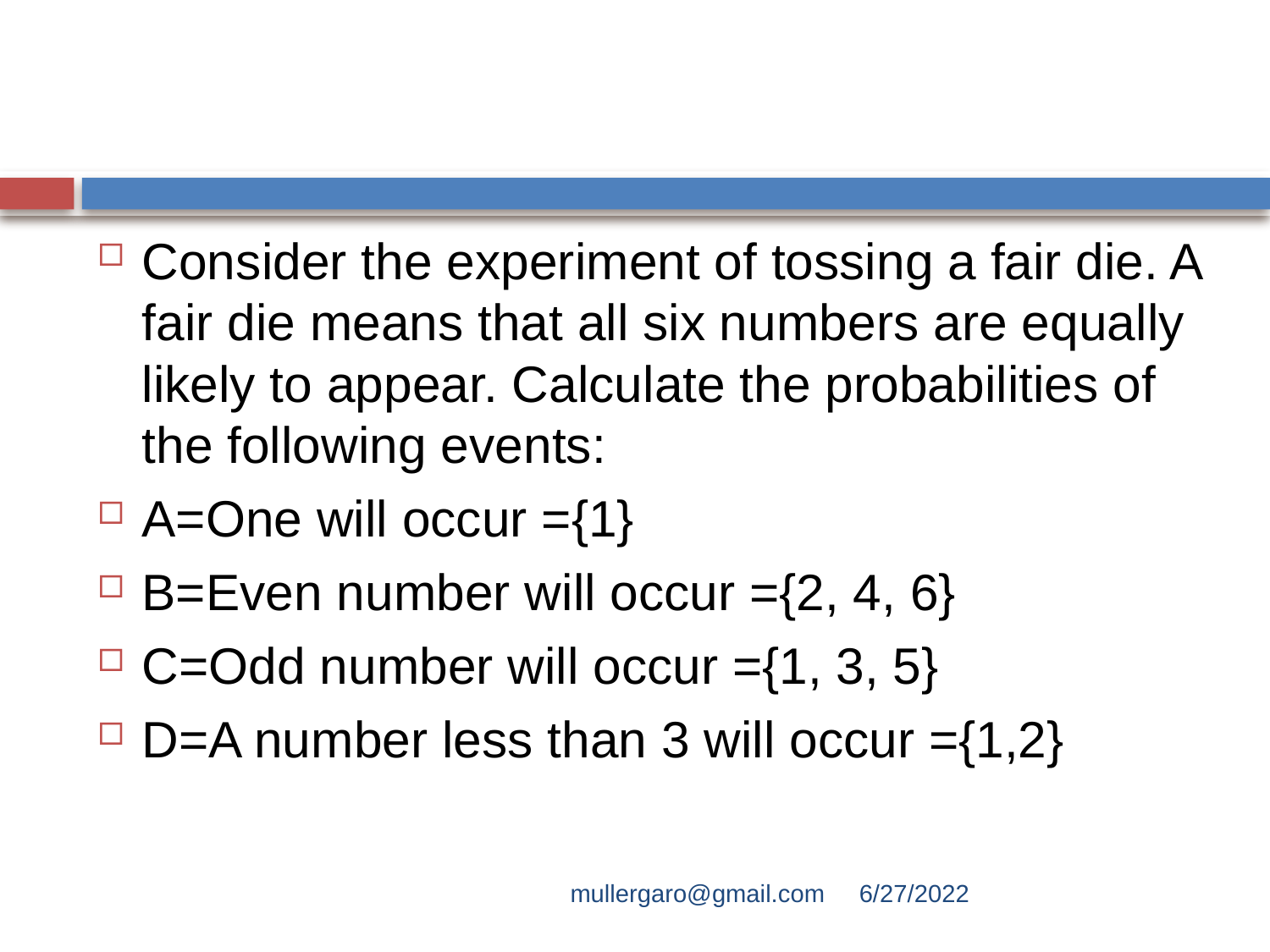

#
Consider the experiment of tossing a fair die. A fair die means that all six numbers are equally likely to appear. Calculate the probabilities of the following events:
A=One will occur ={1}
B=Even number will occur ={2, 4, 6}
C=Odd number will occur ={1, 3, 5}
D=A number less than 3 will occur ={1,2}

mullergaro@gmail.com
6/27/2022